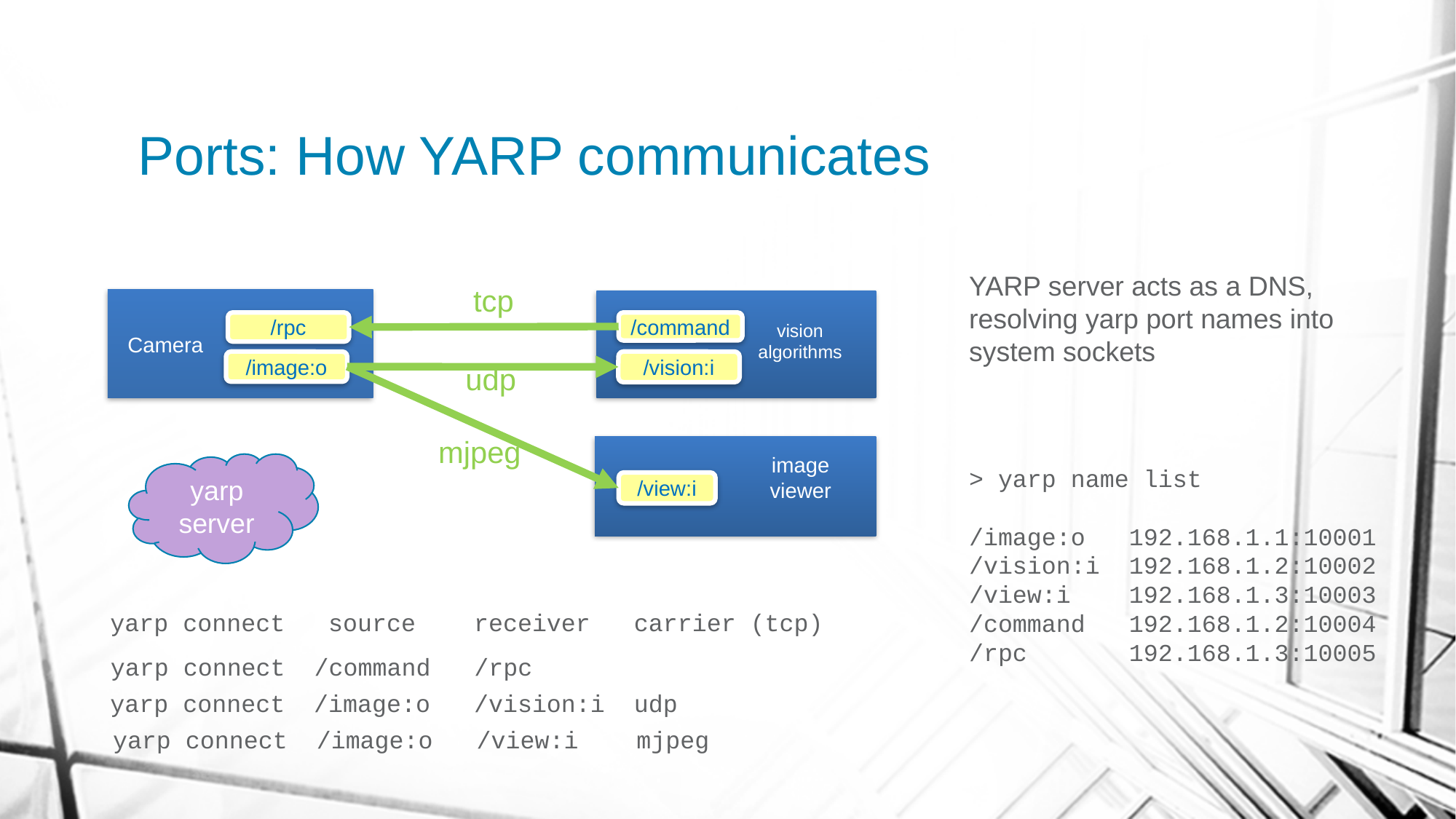

# Ports: How YARP communicates
YARP server acts as a DNS, resolving yarp port names into system sockets
tcp

Camera
/image:o

vision
algorithms
/vision:i
YARP module
/rpc
/command
udp
mjpeg

image
viewer
/view:i
yarp server
> yarp name list

/image:o   192.168.1.1:10001
/vision:i  192.168.1.2:10002
/view:i    192.168.1.3:10003
/command   192.168.1.2:10004
/rpc       192.168.1.3:10005

yarp connect   source    receiver   carrier (tcp)
yarp connect  /command   /rpc
yarp connect  /image:o   /vision:i  udp
yarp connect  /image:o   /view:i    mjpeg